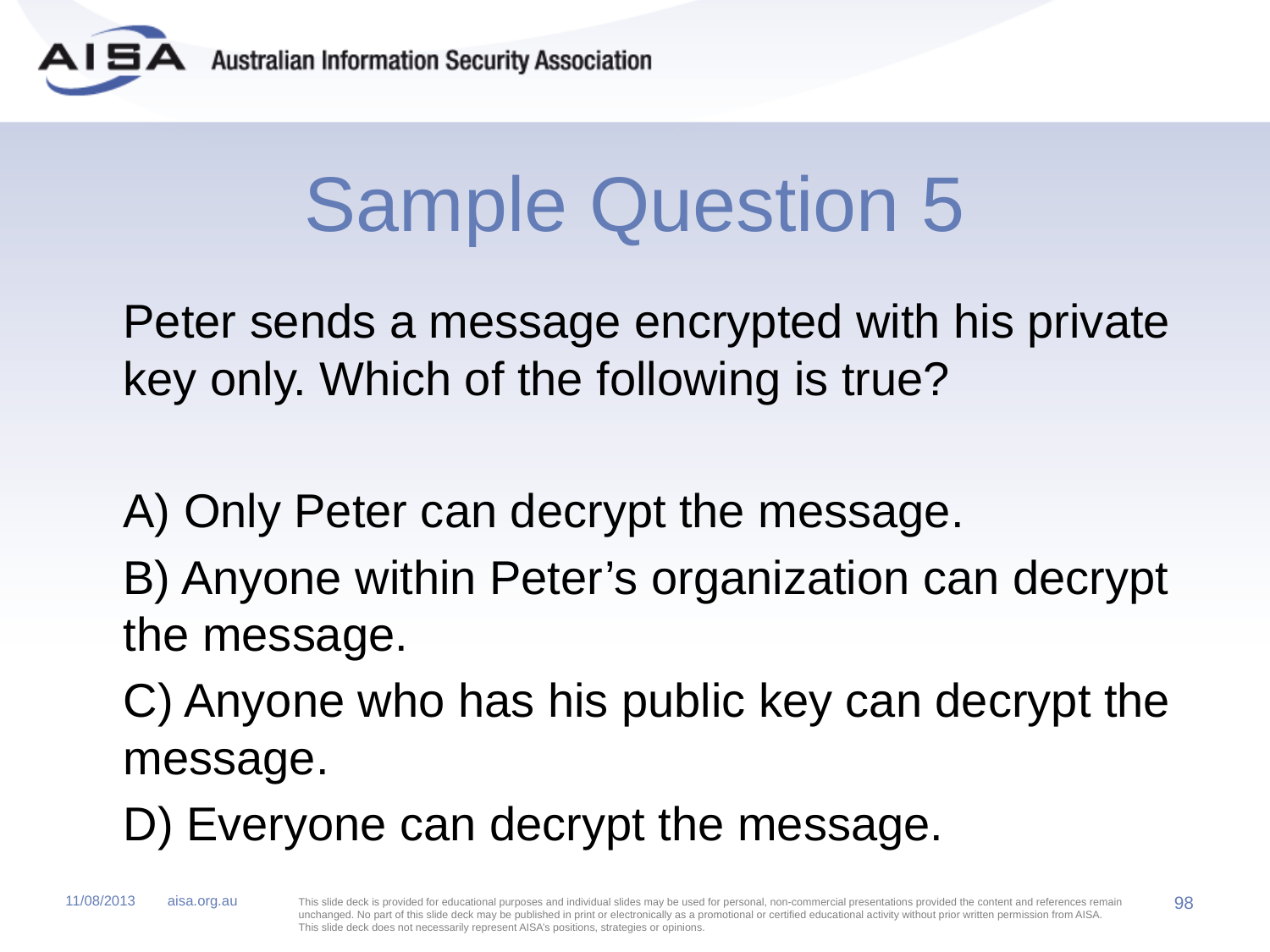

# Sample Question 5
	Peter sends a message encrypted with his private key only. Which of the following is true?

	A) Only Peter can decrypt the message.
	B) Anyone within Peter’s organization can decrypt the message.
	C) Anyone who has his public key can decrypt the message.
	D) Everyone can decrypt the message.